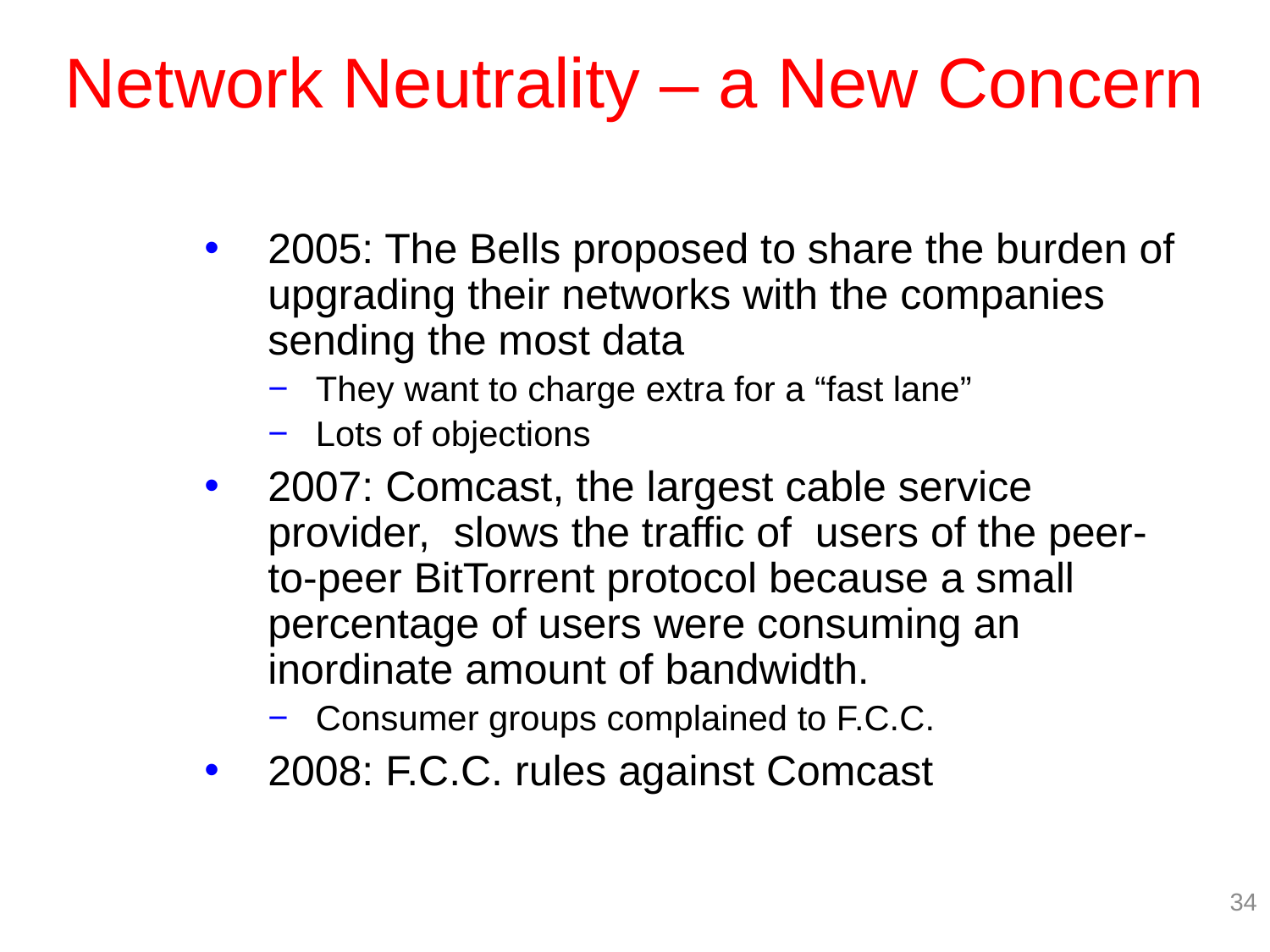

# Network Neutrality – a New Concern
2005: The Bells proposed to share the burden of upgrading their networks with the companies sending the most data
They want to charge extra for a “fast lane”
Lots of objections
2007: Comcast, the largest cable service provider,  slows the traffic of  users of the peer-to-peer BitTorrent protocol because a small percentage of users were consuming an inordinate amount of bandwidth.
Consumer groups complained to F.C.C.
2008: F.C.C. rules against Comcast

34